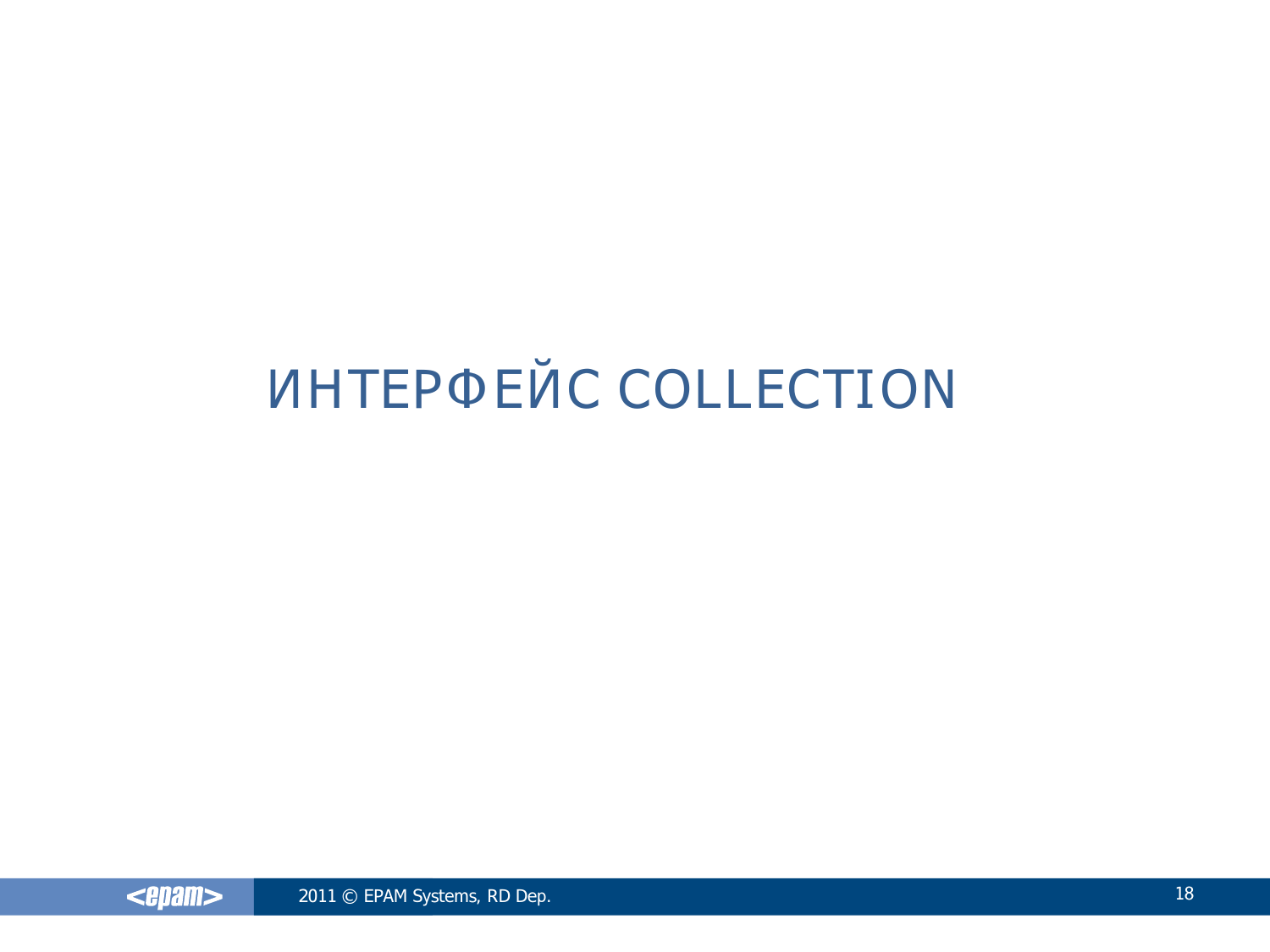

# Интерфейс collection
18
2011 © EPAM Systems, RD Dep.